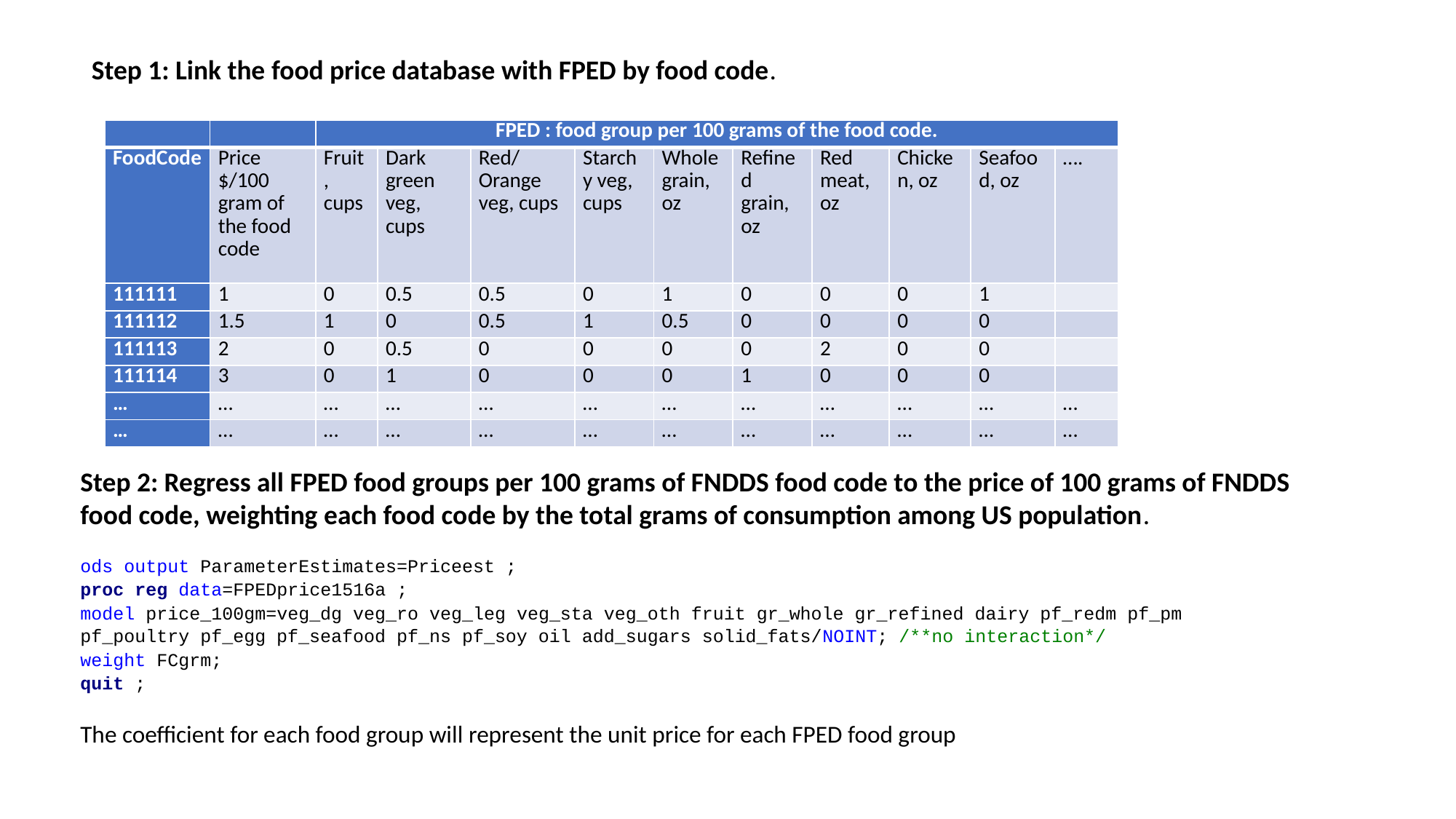

Step 1: Link the food price database with FPED by food code.

|  |  | FPED : food group per 100 grams of the food code. |  |  |  |  |  |  |  |  |  |
| --- | --- | --- | --- | --- | --- | --- | --- | --- | --- | --- | --- |
| FoodCode | Price $/100 gram of the food code | Fruit, cups | Dark green veg, cups | Red/Orange veg, cups | Starchy veg, cups | Whole grain, oz | Refined grain, oz | Red meat, oz | Chicken, oz | Seafood, oz | …. |
| 111111 | 1 | 0 | 0.5 | 0.5 | 0 | 1 | 0 | 0 | 0 | 1 |  |
| 111112 | 1.5 | 1 | 0 | 0.5 | 1 | 0.5 | 0 | 0 | 0 | 0 |  |
| 111113 | 2 | 0 | 0.5 | 0 | 0 | 0 | 0 | 2 | 0 | 0 |  |
| 111114 | 3 | 0 | 1 | 0 | 0 | 0 | 1 | 0 | 0 | 0 |  |
| … | … | … | … | … | … | … | … | … | … | … | … |
| … | … | … | … | … | … | … | … | … | … | … | … |
Step 2: Regress all FPED food groups per 100 grams of FNDDS food code to the price of 100 grams of FNDDS food code, weighting each food code by the total grams of consumption among US population.

ods output ParameterEstimates=Priceest ;
proc reg data=FPEDprice1516a ;
model price_100gm=veg_dg veg_ro veg_leg veg_sta veg_oth fruit gr_whole gr_refined dairy pf_redm pf_pm pf_poultry pf_egg pf_seafood pf_ns pf_soy oil add_sugars solid_fats/NOINT; /**no interaction*/
weight FCgrm;
quit ;

The coefficient for each food group will represent the unit price for each FPED food group